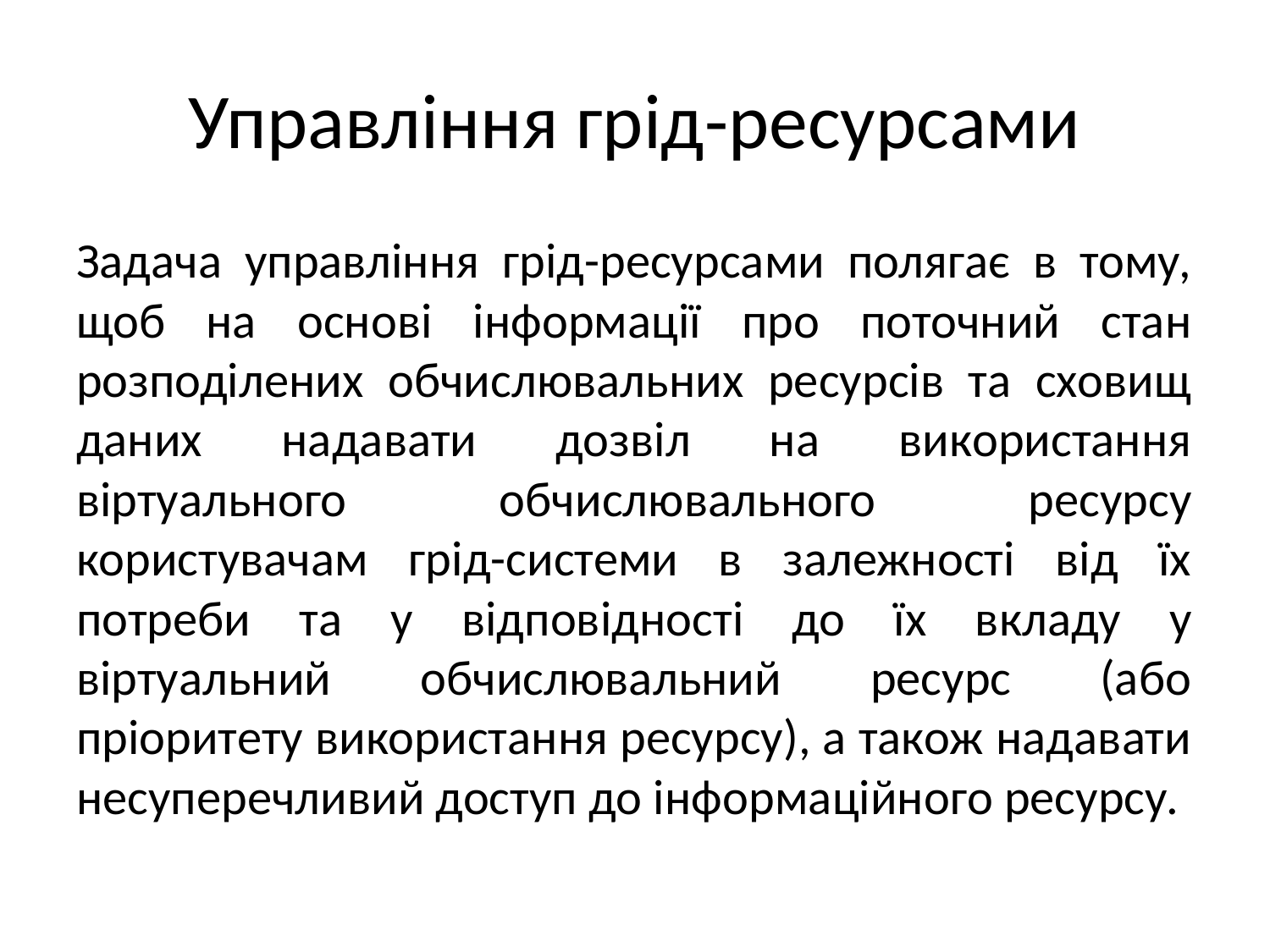

# Управління грід-ресурсами
Задача управління грід-ресурсами полягає в тому, щоб на основі інформації про поточний стан розподілених обчислювальних ресурсів та сховищ даних надавати дозвіл на використання віртуального обчислювального ресурсу користувачам грід-системи в залежності від їх потреби та у відповідності до їх вкладу у віртуальний обчислювальний ресурс (або пріоритету використання ресурсу), а також надавати несуперечливий доступ до інформаційного ресурсу.